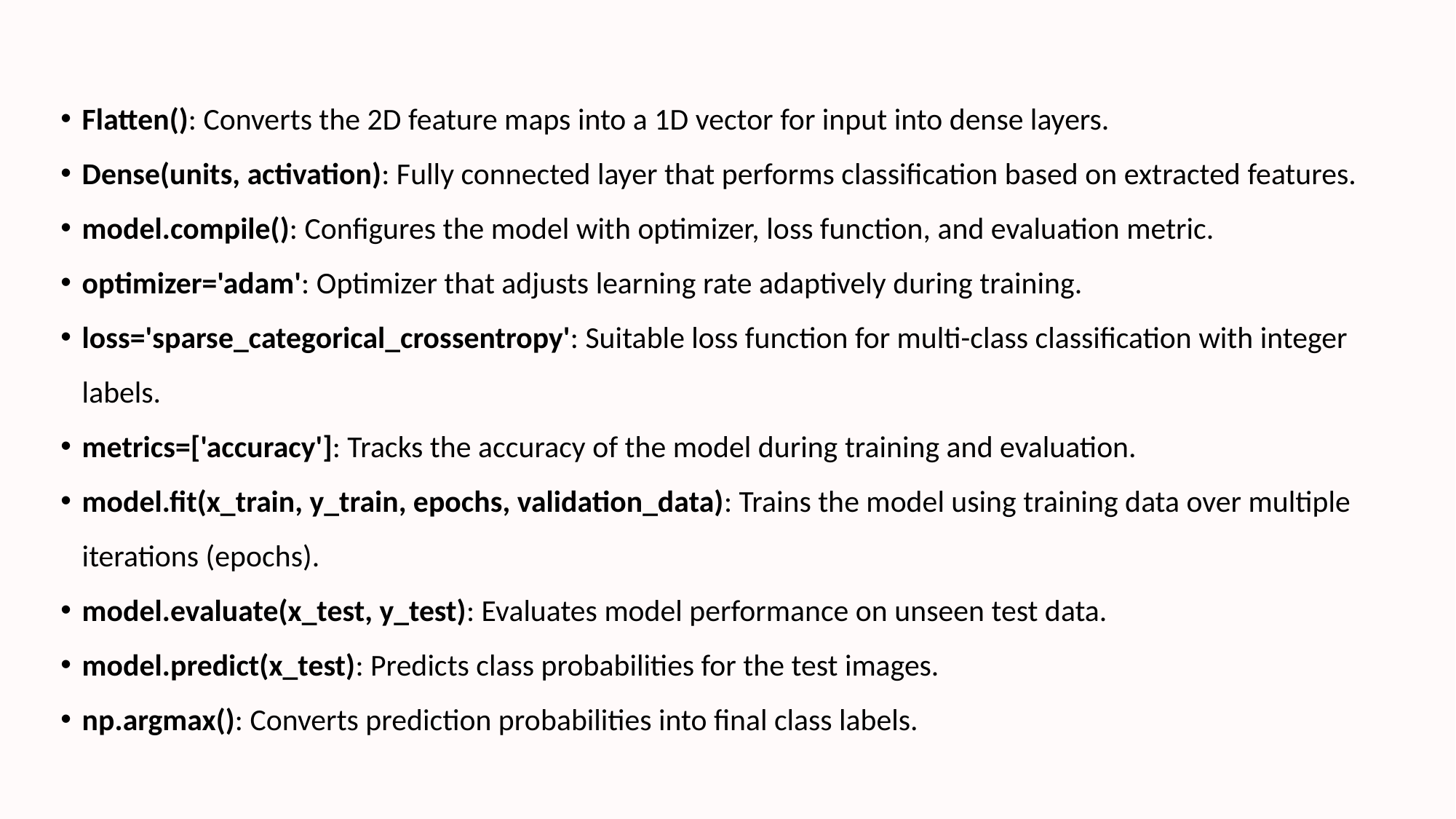

Flatten(): Converts the 2D feature maps into a 1D vector for input into dense layers.
Dense(units, activation): Fully connected layer that performs classification based on extracted features.
model.compile(): Configures the model with optimizer, loss function, and evaluation metric.
optimizer='adam': Optimizer that adjusts learning rate adaptively during training.
loss='sparse_categorical_crossentropy': Suitable loss function for multi-class classification with integer labels.
metrics=['accuracy']: Tracks the accuracy of the model during training and evaluation.
model.fit(x_train, y_train, epochs, validation_data): Trains the model using training data over multiple iterations (epochs).
model.evaluate(x_test, y_test): Evaluates model performance on unseen test data.
model.predict(x_test): Predicts class probabilities for the test images.
np.argmax(): Converts prediction probabilities into final class labels.